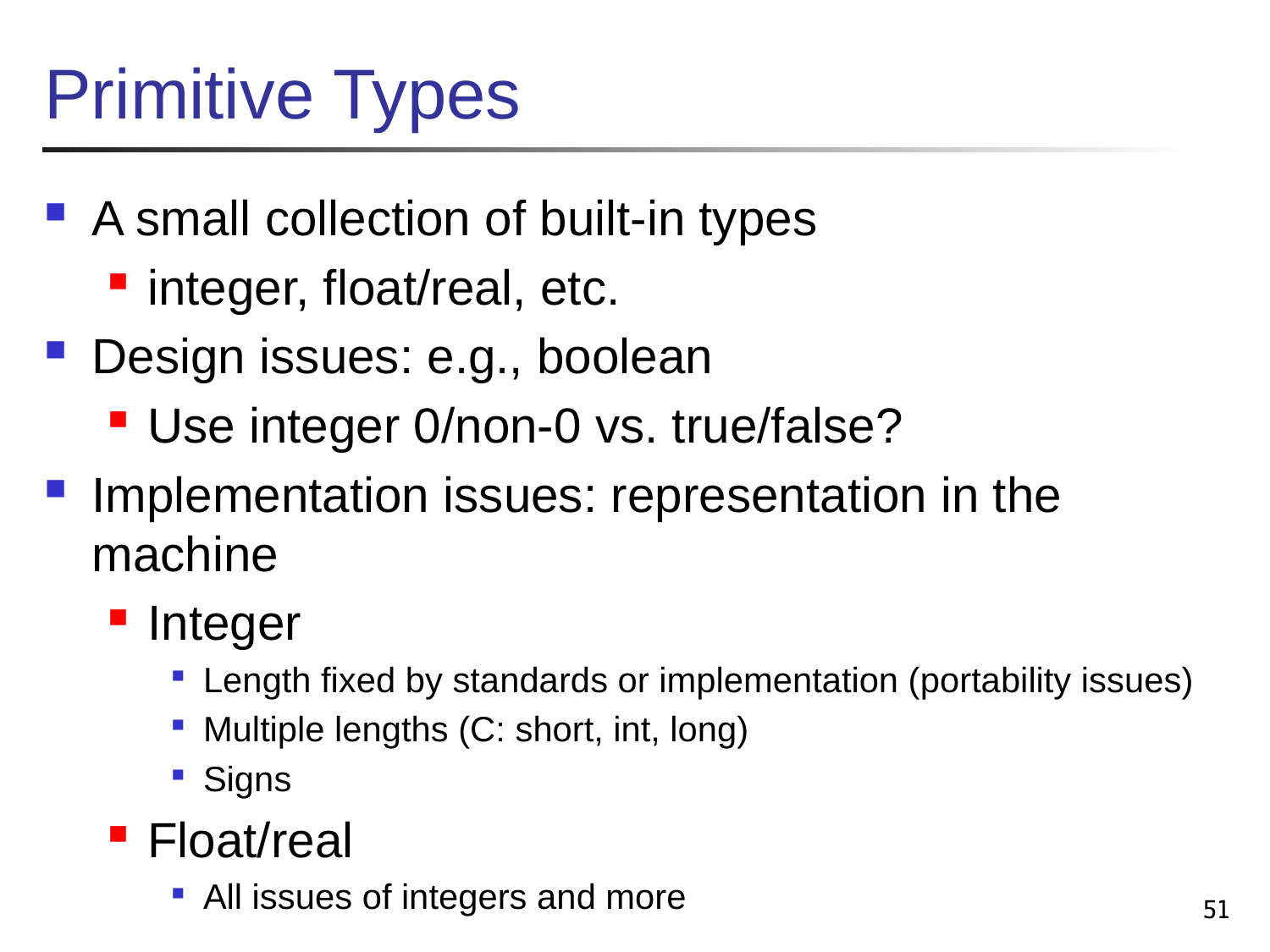

# Primitive Types
A small collection of built-in types
integer, float/real, etc.
Design issues: e.g., boolean
Use integer 0/non-0 vs. true/false?
Implementation issues: representation in the machine
Integer
Length fixed by standards or implementation (portability issues)
Multiple lengths (C: short, int, long)
Signs
Float/real
All issues of integers and more
51